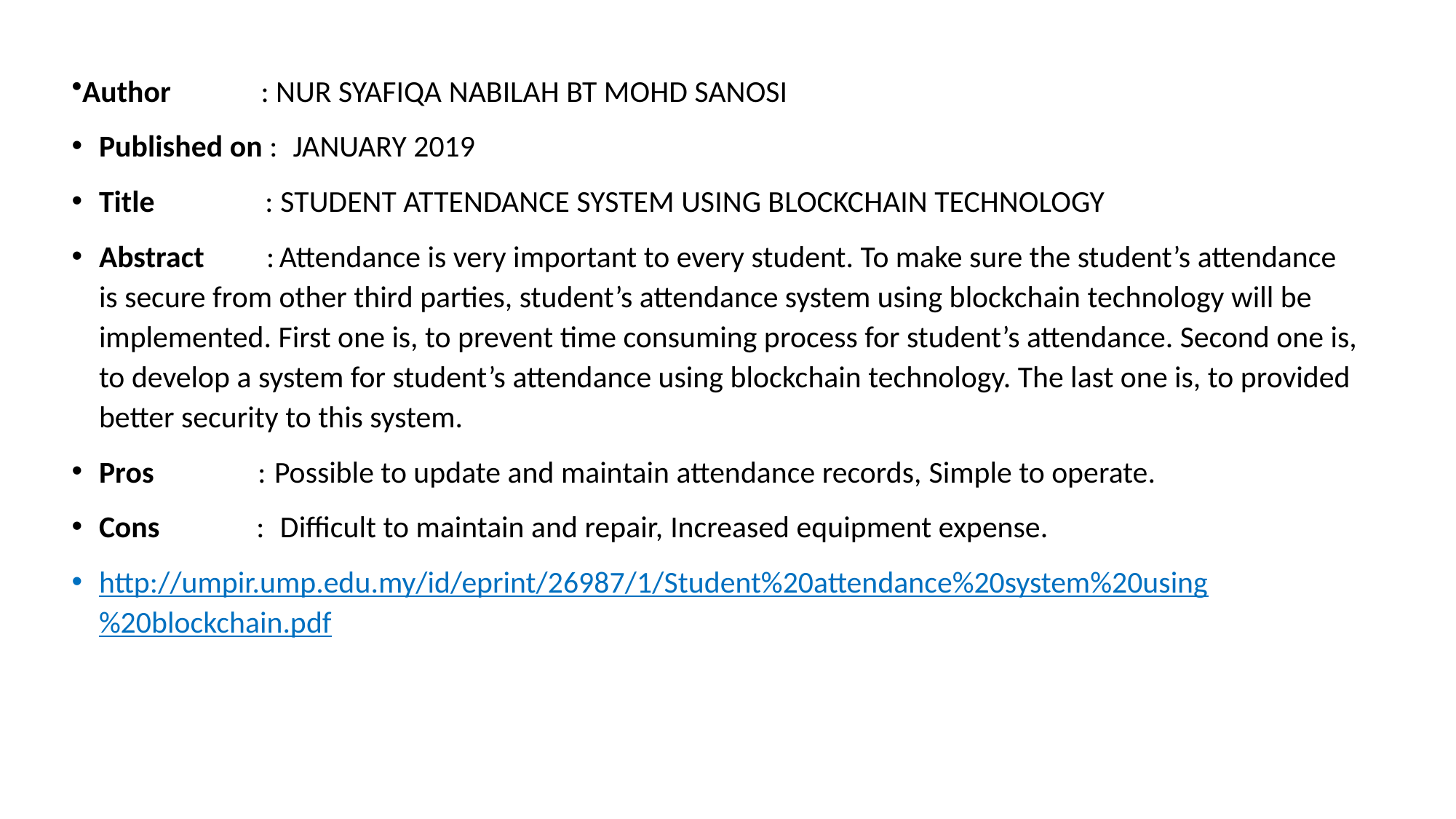

Author             : NUR SYAFIQA NABILAH BT MOHD SANOSI
Published on :  JANUARY 2019
Title                : STUDENT ATTENDANCE SYSTEM USING BLOCKCHAIN TECHNOLOGY
Abstract         : Attendance is very important to every student. To make sure the student’s attendance is secure from other third parties, student’s attendance system using blockchain technology will be implemented. First one is, to prevent time consuming process for student’s attendance. Second one is, to develop a system for student’s attendance using blockchain technology. The last one is, to provided better security to this system.
Pros               : Possible to update and maintain attendance records, Simple to operate.
Cons              : Difficult to maintain and repair, Increased equipment expense.
http://umpir.ump.edu.my/id/eprint/26987/1/Student%20attendance%20system%20using%20blockchain.pdf